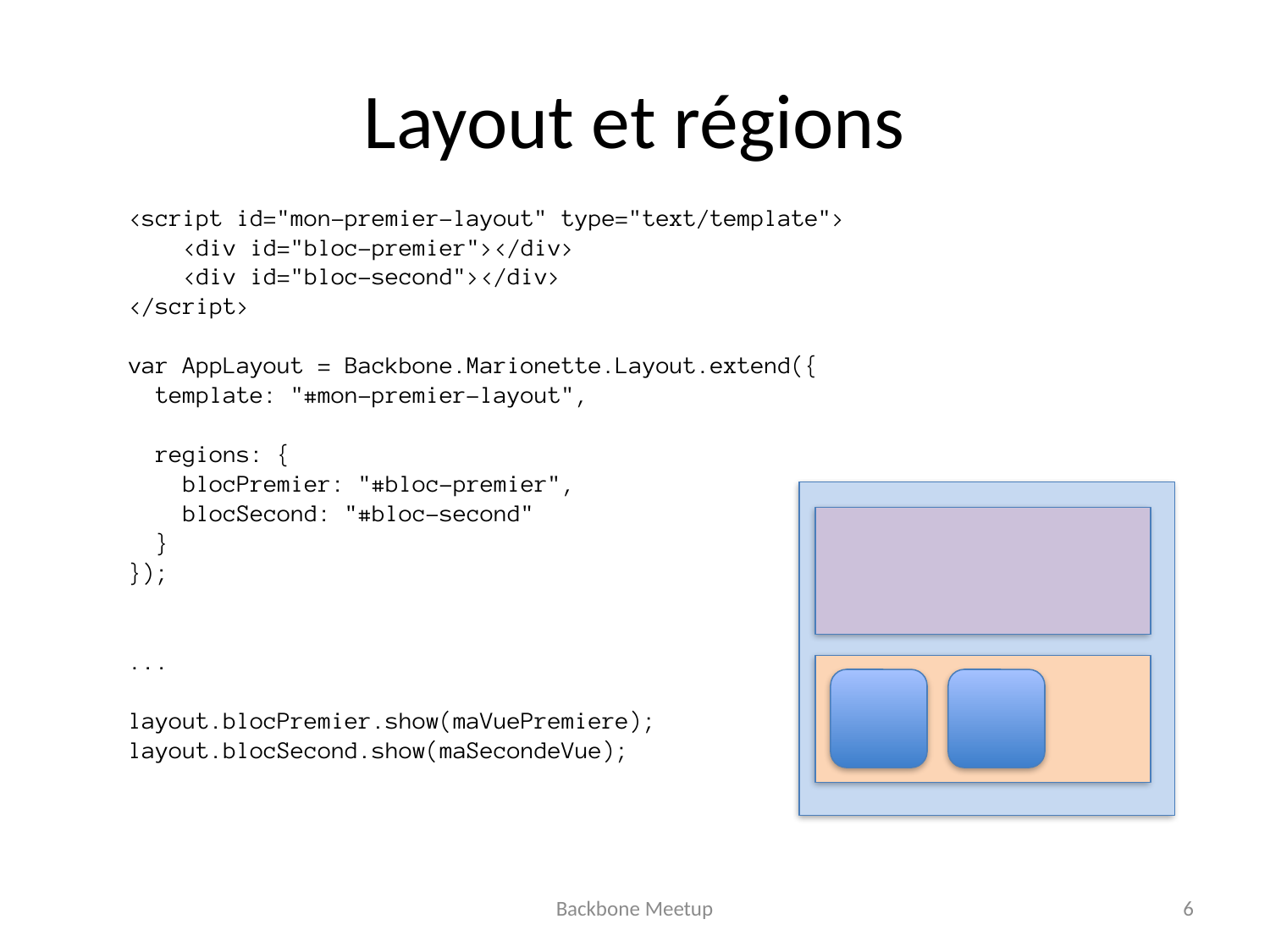

# Layout et régions
<script id="mon-premier-layout" type="text/template">
    <div id="bloc-premier"></div>
    <div id="bloc-second"></div>
</script>

var AppLayout = Backbone.Marionette.Layout.extend({
  template: "#mon-premier-layout",

  regions: {
    blocPremier: "#bloc-premier",
    blocSecond: "#bloc-second"
  }
});

...

layout.blocPremier.show(maVuePremiere);
layout.blocSecond.show(maSecondeVue);

Backbone Meetup
6